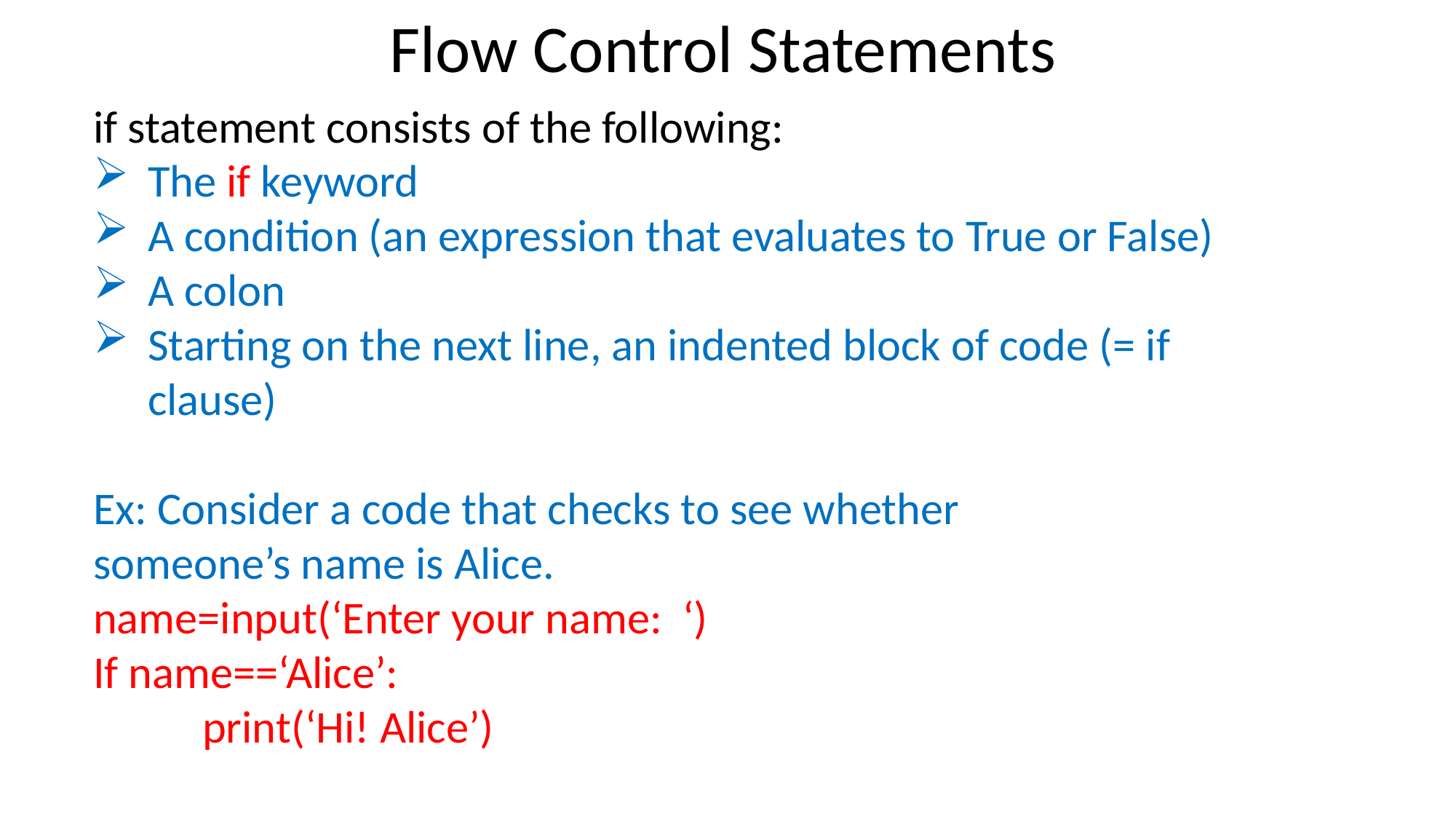

# Flow Control Statements
if statement consists of the following:
The if keyword
A condition (an expression that evaluates to True or False)
A colon
Starting on the next line, an indented block of code (= if clause)

Ex: Consider a code that checks to see whether
someone’s name is Alice.
name=input(‘Enter your name:  ‘)
If name==‘Alice’:
	print(‘Hi! Alice’)